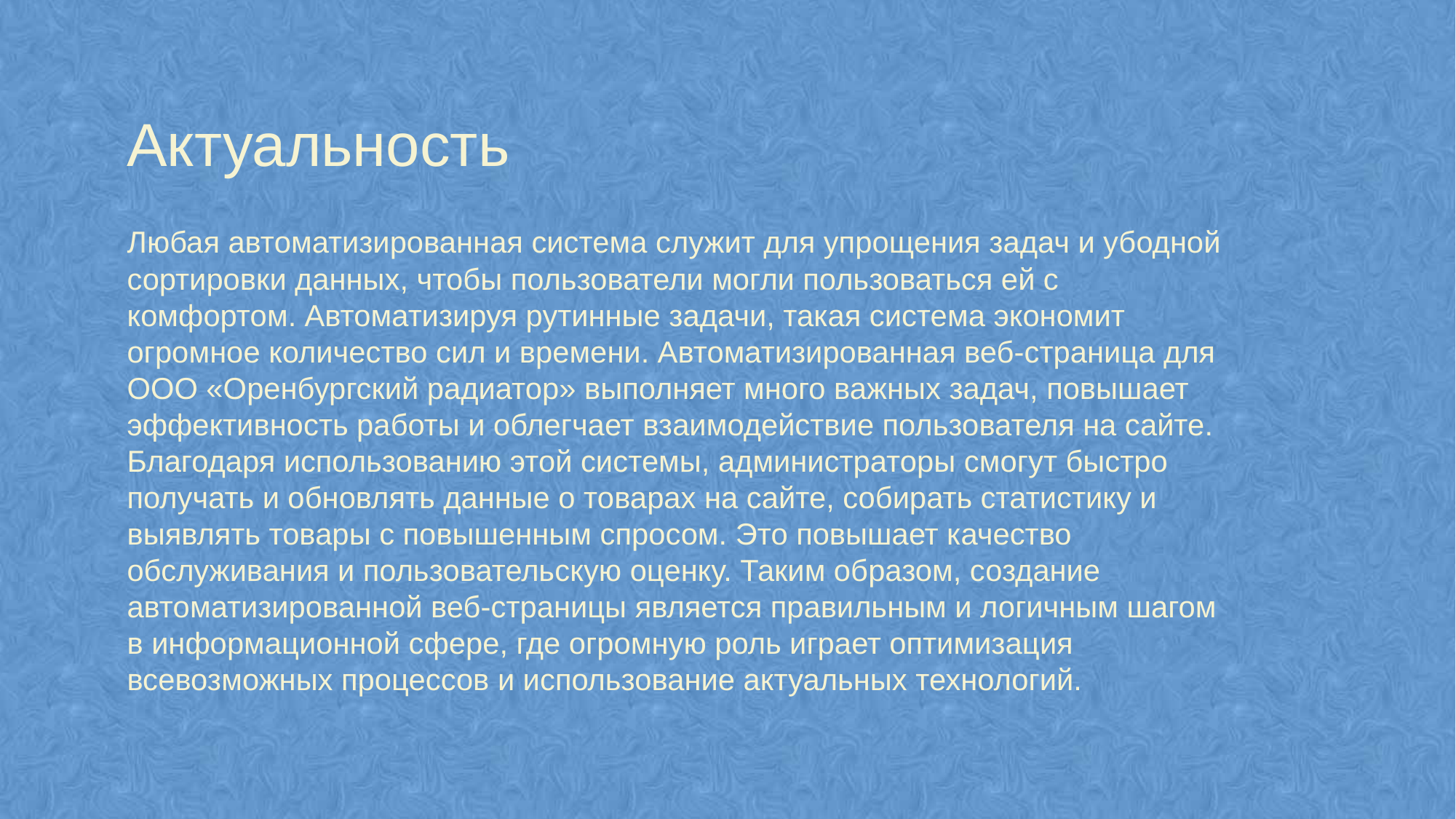

Актуальность
Любая автоматизированная система служит для упрощения задач и убодной сортировки данных, чтобы пользователи могли пользоваться ей с комфортом. Автоматизируя рутинные задачи, такая система экономит огромное количество сил и времени. Автоматизированная веб-страница для ООО «Оренбургский радиатор» выполняет много важных задач, повышает эффективность работы и облегчает взаимодействие пользователя на сайте. Благодаря использованию этой системы, администраторы смогут быстро получать и обновлять данные о товарах на сайте, собирать статистику и выявлять товары с повышенным спросом. Это повышает качество обслуживания и пользовательскую оценку. Таким образом, создание автоматизированной веб-страницы является правильным и логичным шагом в информационной сфере, где огромную роль играет оптимизация всевозможных процессов и использование актуальных технологий.